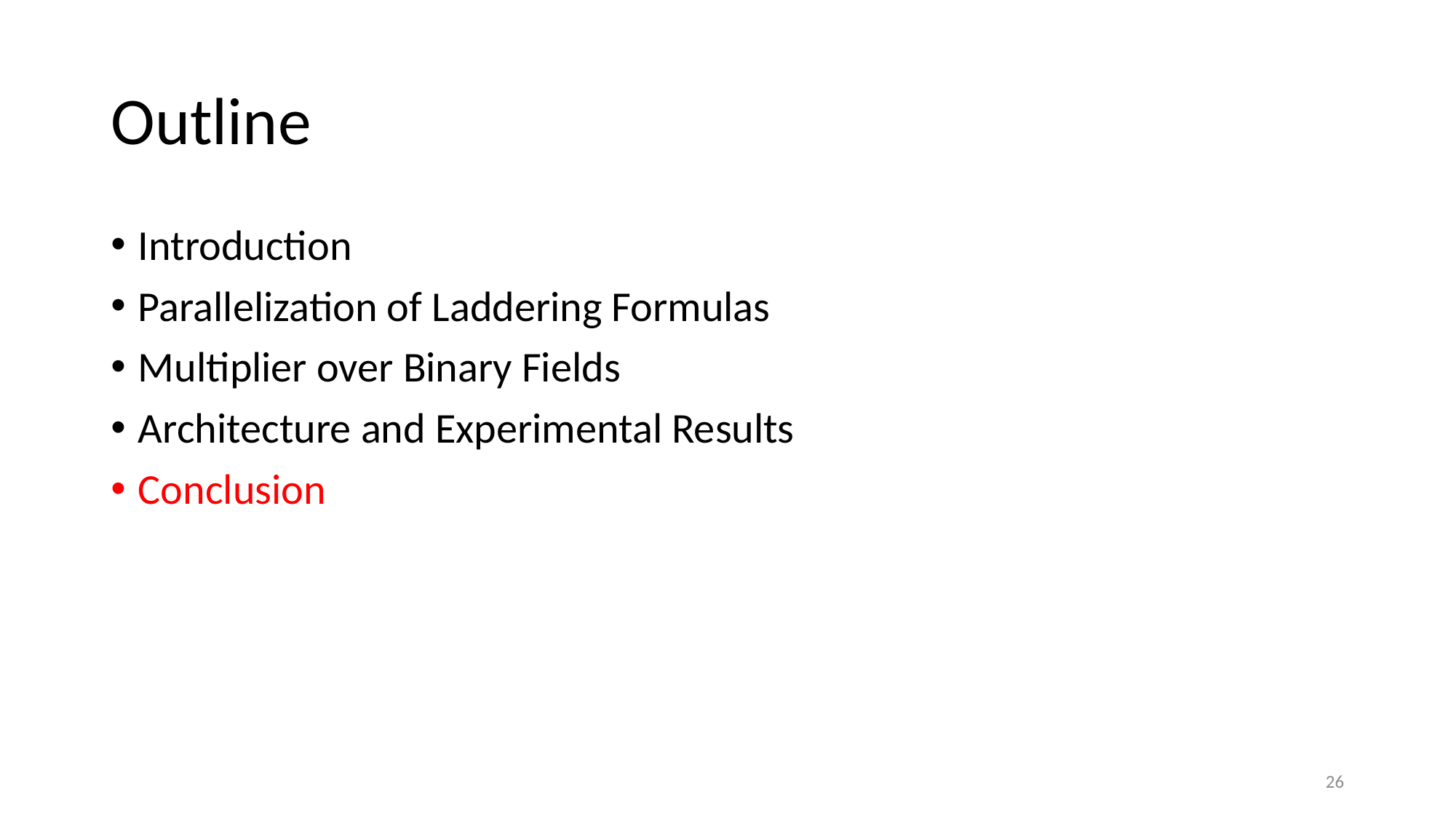

# Outline
Introduction
Parallelization of Laddering Formulas
Multiplier over Binary Fields
Architecture and Experimental Results
Conclusion

26